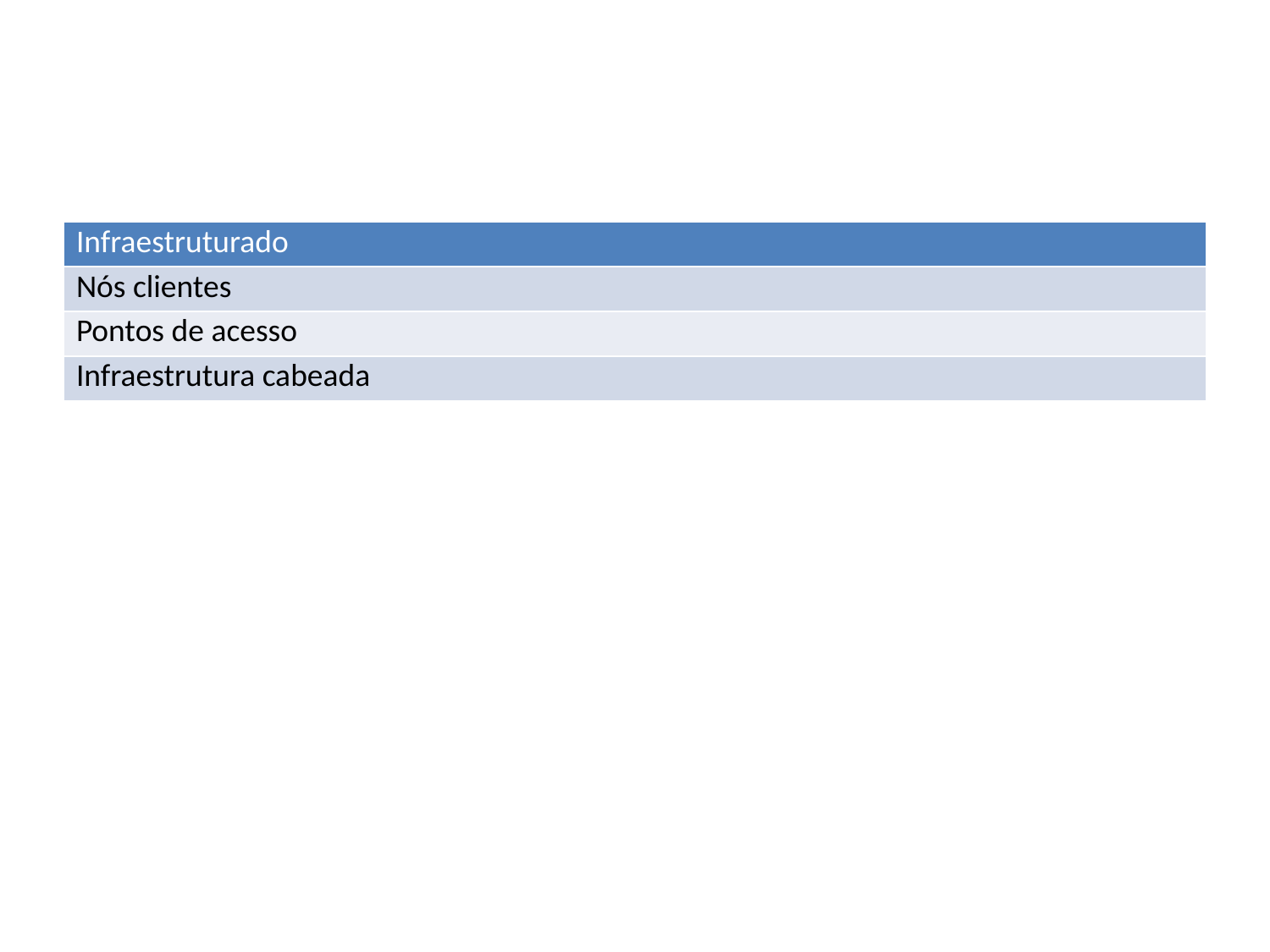

| Infraestruturado |
| --- |
| Nós clientes |
| Pontos de acesso |
| Infraestrutura cabeada |